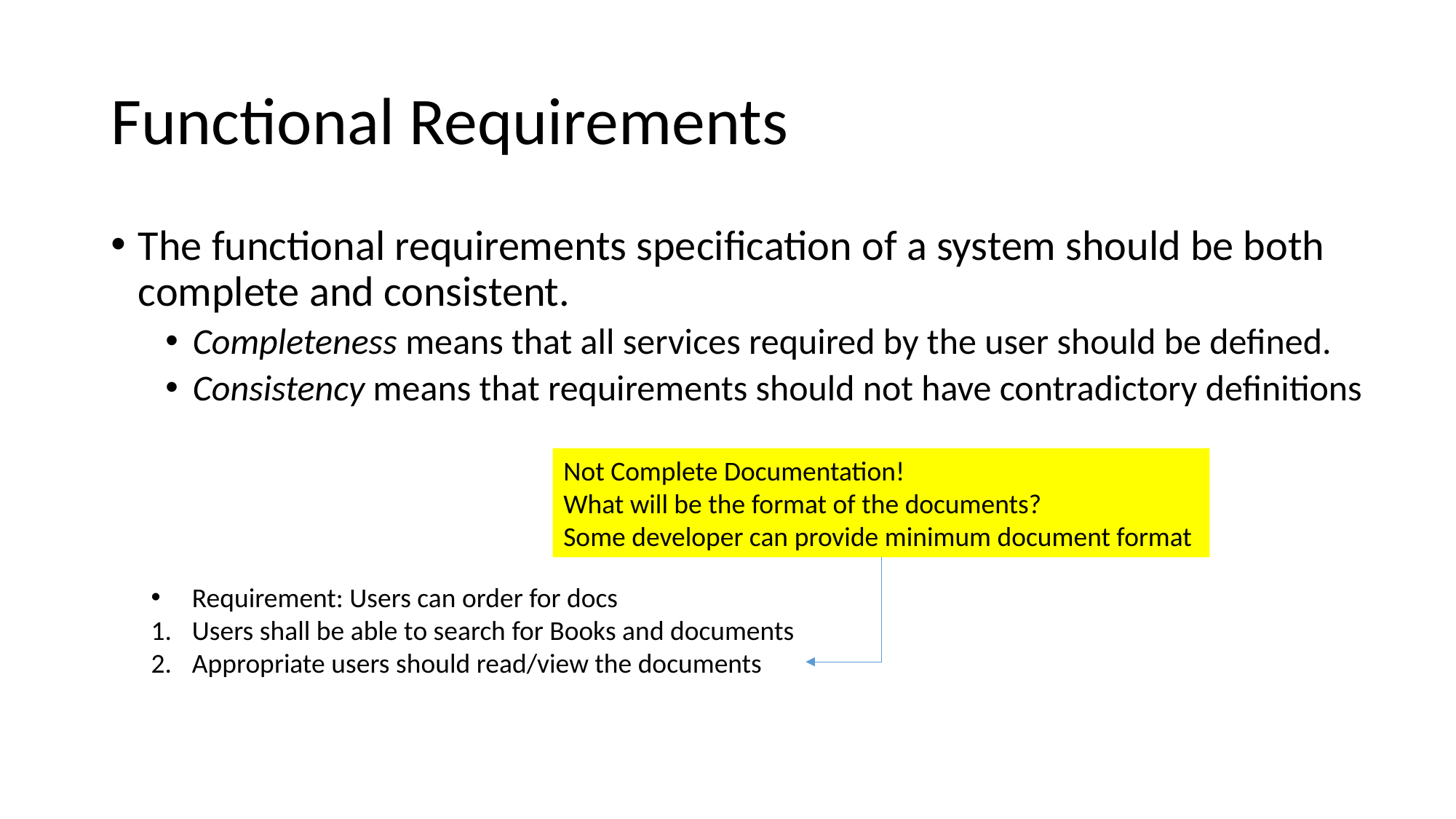

# Functional Requirements
The functional requirements specification of a system should be both complete and consistent.
Completeness means that all services required by the user should be defined.
Consistency means that requirements should not have contradictory definitions
Not Complete Documentation!
What will be the format of the documents?
Some developer can provide minimum document format
Requirement: Users can order for docs
Users shall be able to search for Books and documents
Appropriate users should read/view the documents